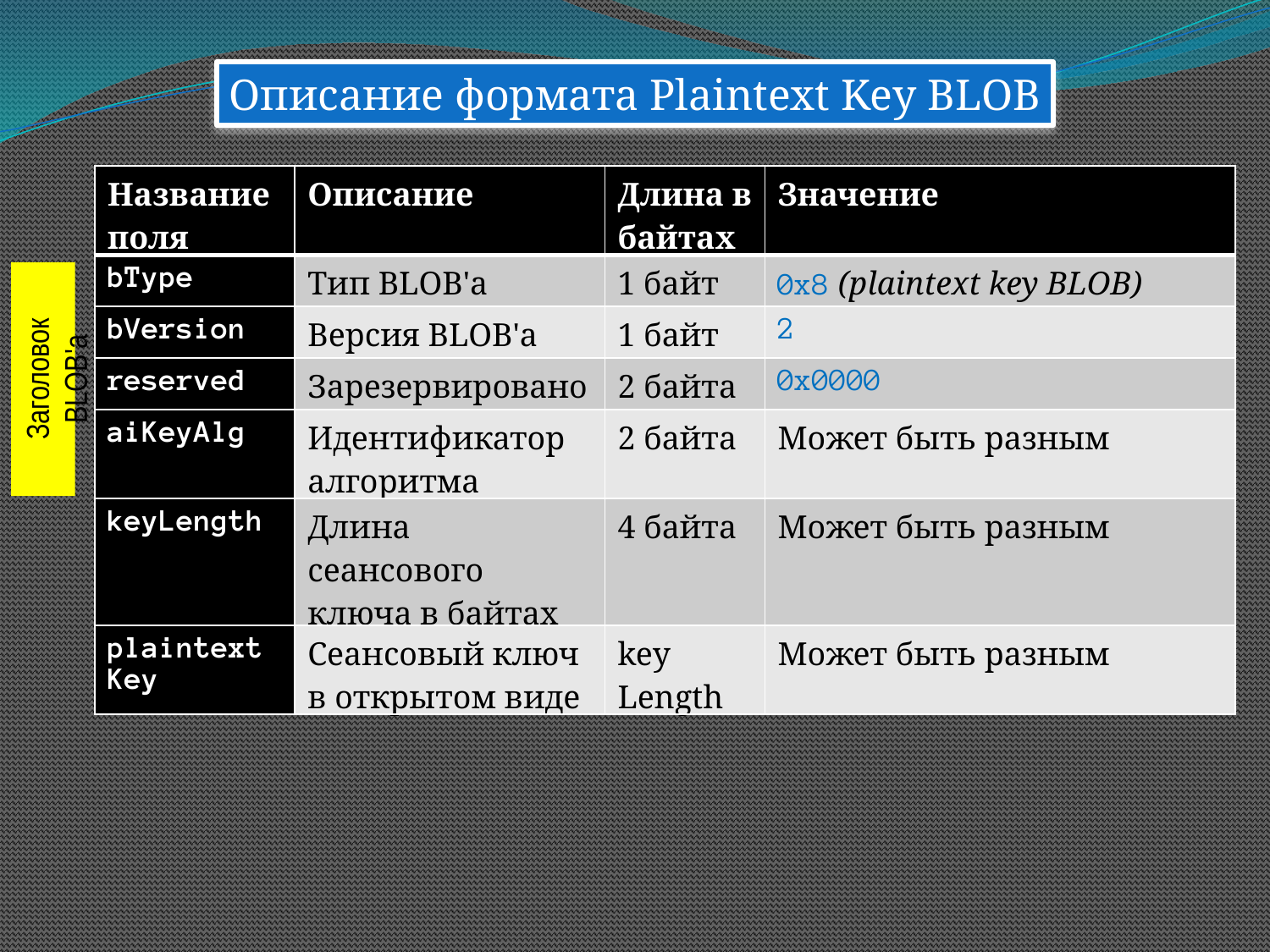

Описание формата Plaintext Key BLOB
| Название поля | Описание | Длина в байтах | Значение |
| --- | --- | --- | --- |
| bType | Тип BLOB'а | 1 байт | 0x8 (plaintext key BLOB) |
| bVersion | Версия BLOB'а | 1 байт | 2 |
| reserved | Зарезервировано | 2 байта | 0x0000 |
| aiKeyAlg | Идентификатор алгоритма | 2 байта | Может быть разным |
| keyLength | Длина сеансового ключа в байтах | 4 байта | Может быть разным |
| plaintext Key | Сеансовый ключ в открытом виде | key Length | Может быть разным |
Заголовок BLOB'а